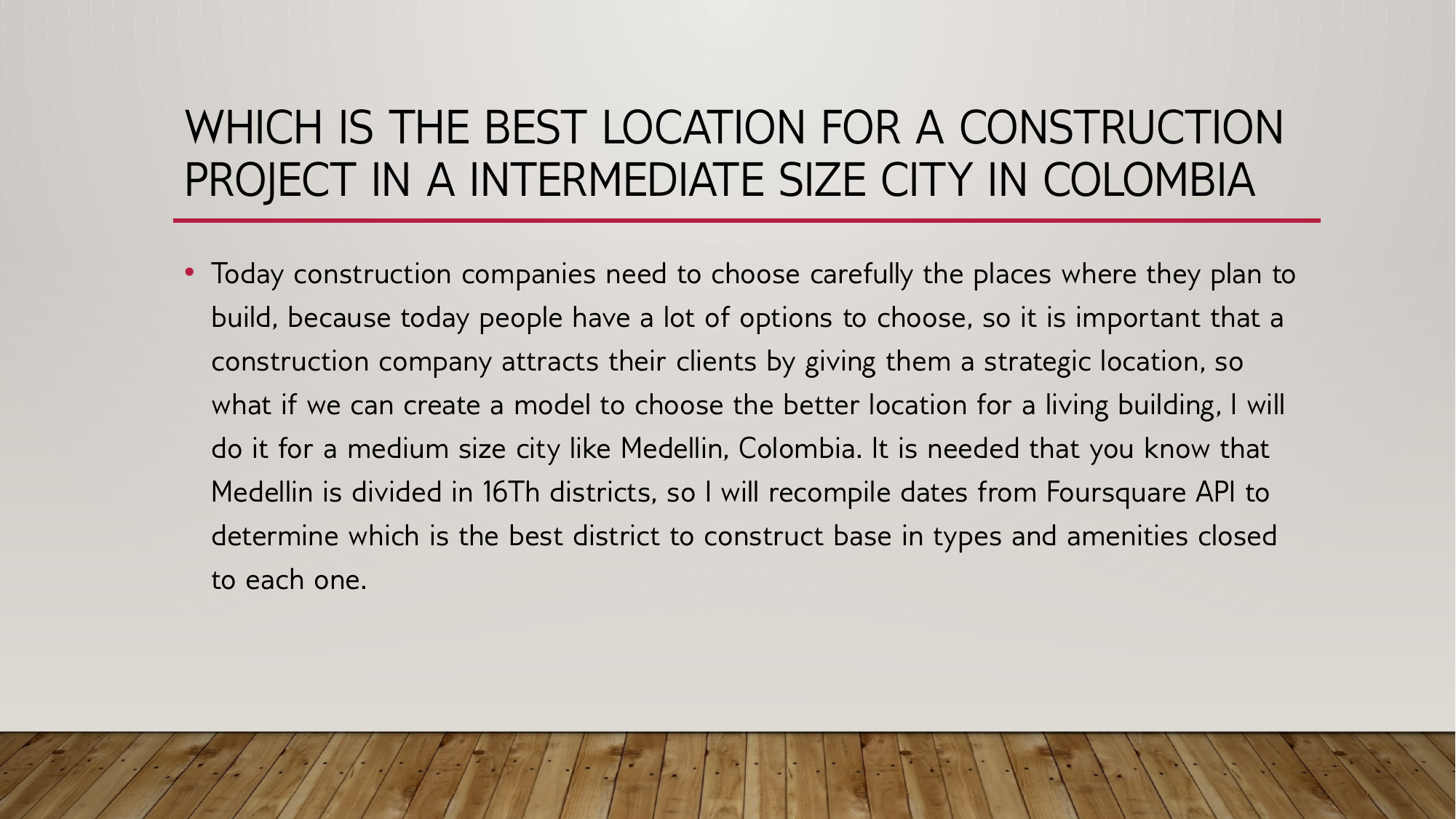

# Which is the best location for a construction project in a intermediate size city in Colombia
Today construction companies need to choose carefully the places where they plan to build, because today people have a lot of options to choose, so it is important that a construction company attracts their clients by giving them a strategic location, so what if we can create a model to choose the better location for a living building, I will do it for a medium size city like Medellin, Colombia. It is needed that you know that Medellin is divided in 16Th districts, so I will recompile dates from Foursquare API to determine which is the best district to construct base in types and amenities closed to each one.